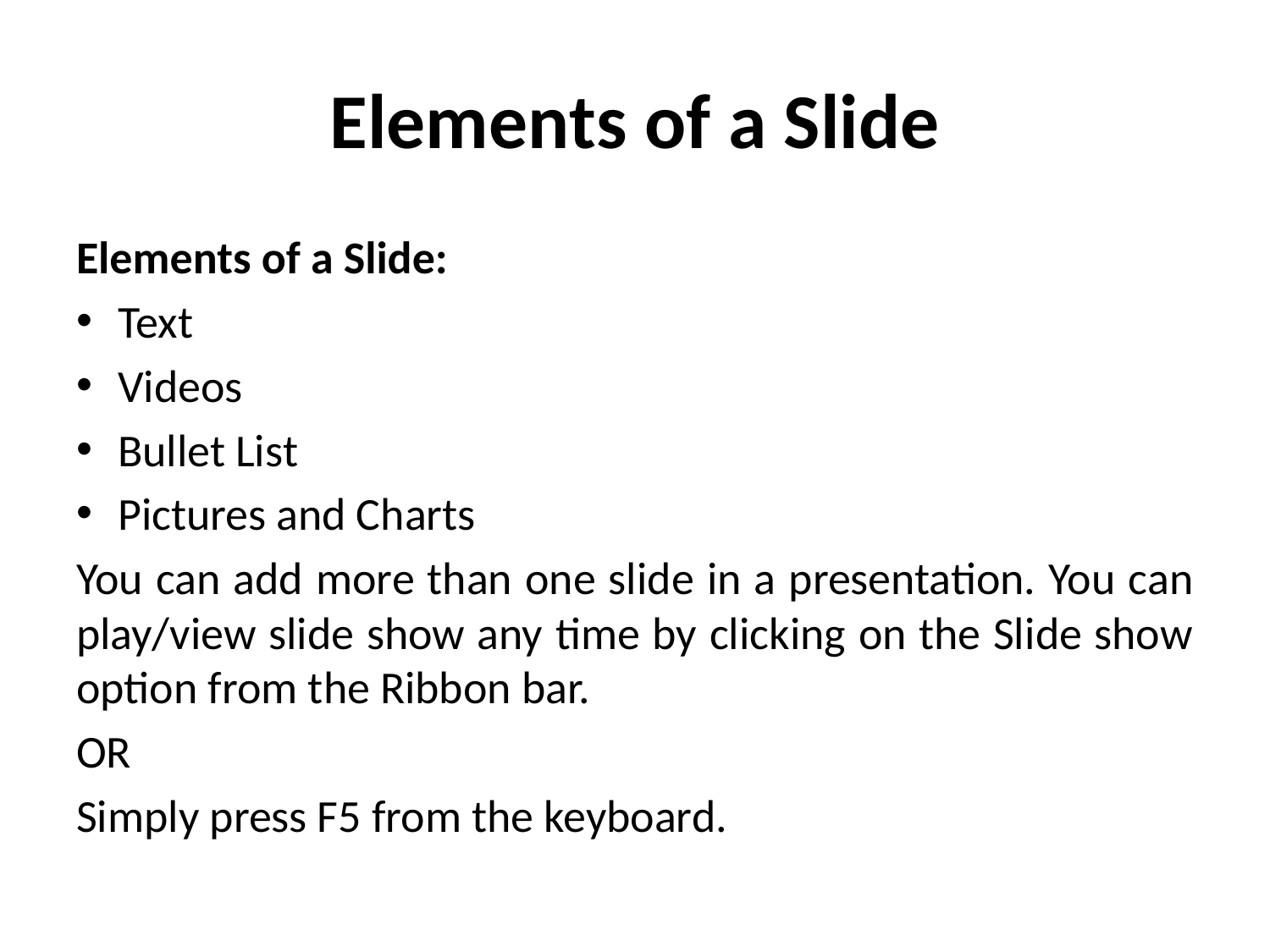

# Elements of a Slide
Elements of a Slide:
Text
Videos
Bullet List
Pictures and Charts
You can add more than one slide in a presentation. You can play/view slide show any time by clicking on the Slide show option from the Ribbon bar.
OR
Simply press F5 from the keyboard.